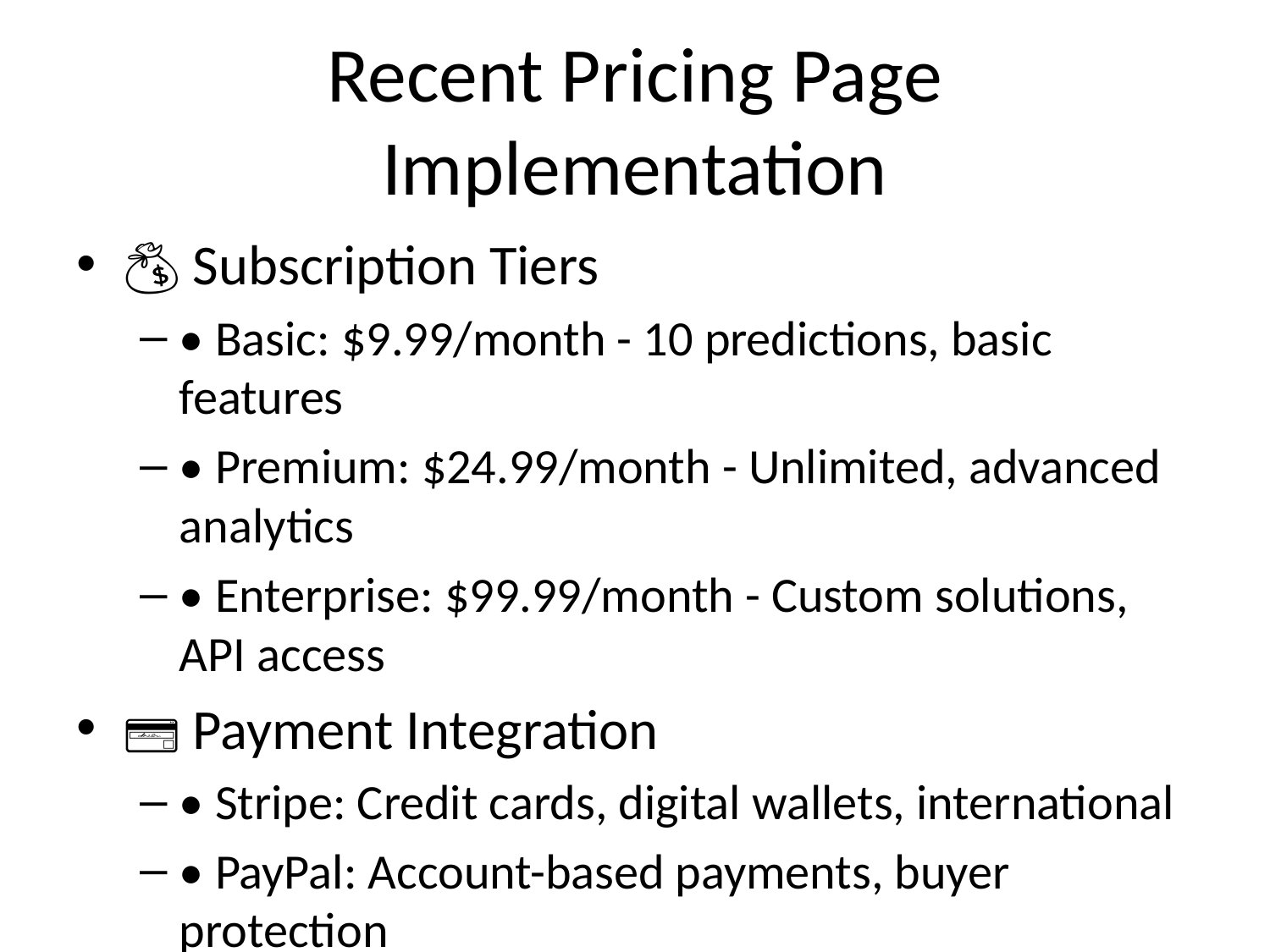

# Recent Pricing Page Implementation
💰 Subscription Tiers
• Basic: $9.99/month - 10 predictions, basic features
• Premium: $24.99/month - Unlimited, advanced analytics
• Enterprise: $99.99/month - Custom solutions, API access
💳 Payment Integration
• Stripe: Credit cards, digital wallets, international
• PayPal: Account-based payments, buyer protection
⏰ 'Coming Soon' Strategy
Professional interface with clear future availability indicators